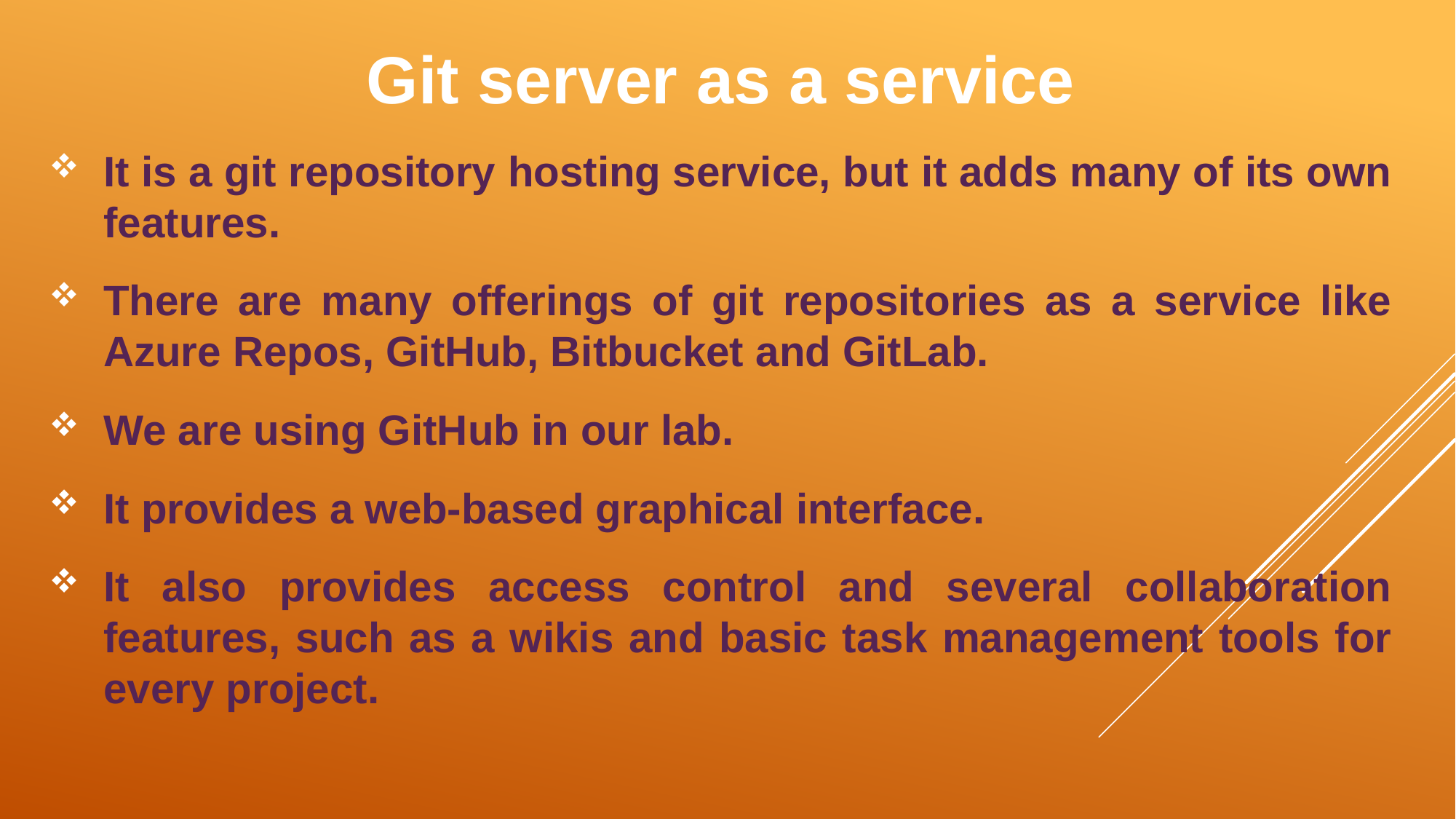

Git server as a service
It is a git repository hosting service, but it adds many of its own features.
There are many offerings of git repositories as a service like Azure Repos, GitHub, Bitbucket and GitLab.
We are using GitHub in our lab.
It provides a web-based graphical interface.
It also provides access control and several collaboration features, such as a wikis and basic task management tools for every project.